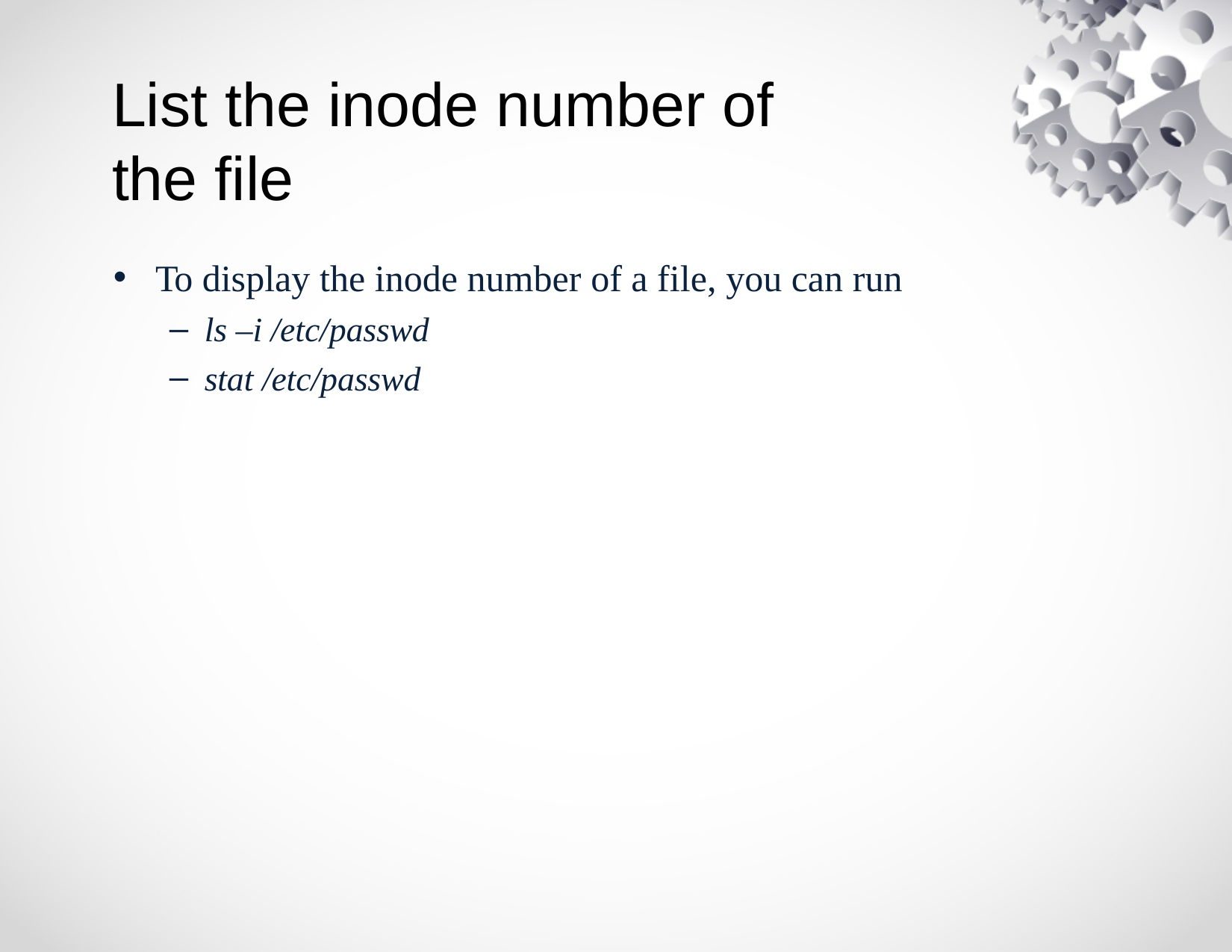

# List the inode number of the file
To display the inode number of a file, you can run
ls –i /etc/passwd
stat /etc/passwd